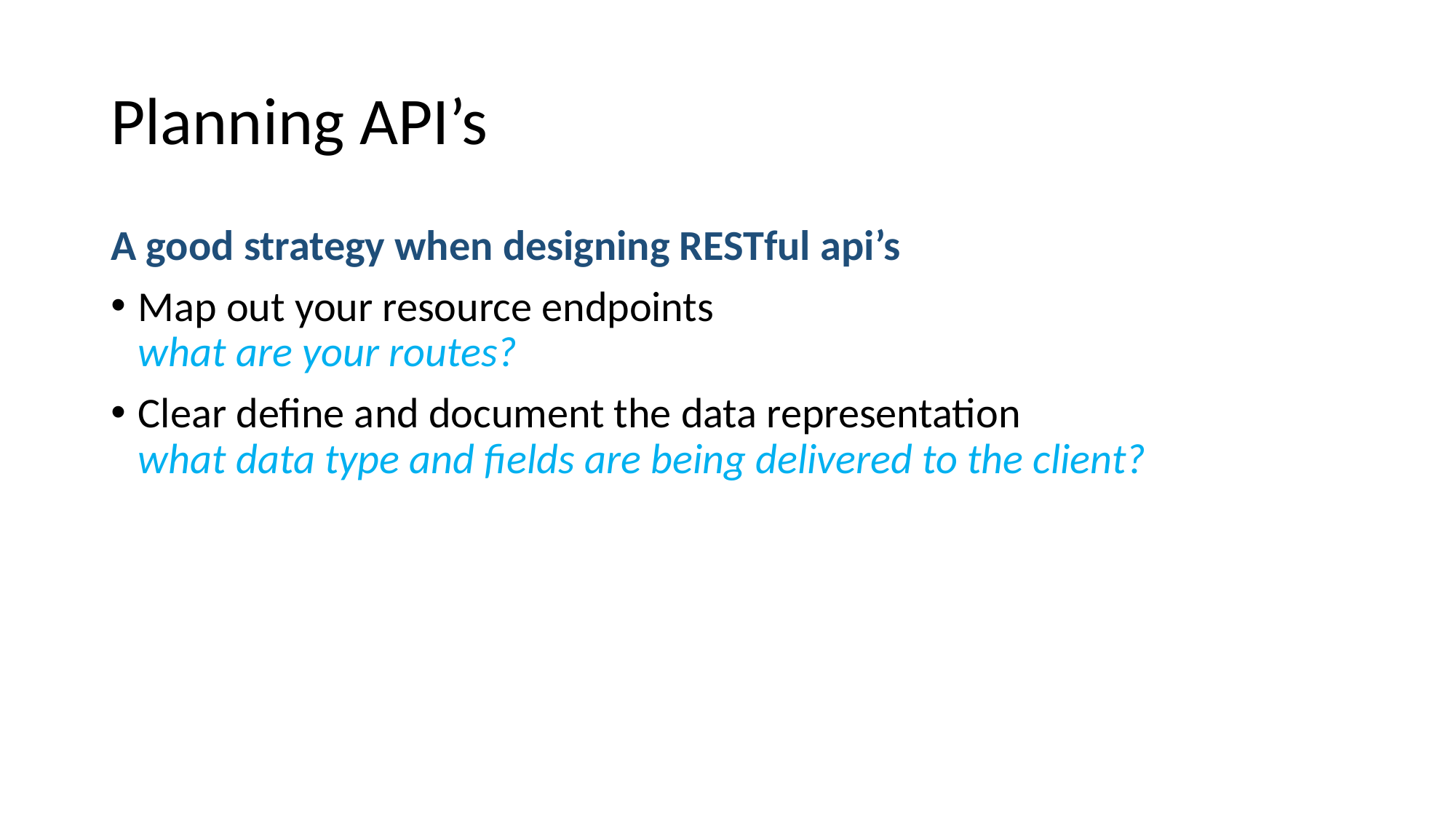

# Planning API’s
A good strategy when designing RESTful api’s
Map out your resource endpoints
what are your routes?
Clear define and document the data representation
what data type and fields are being delivered to the client?